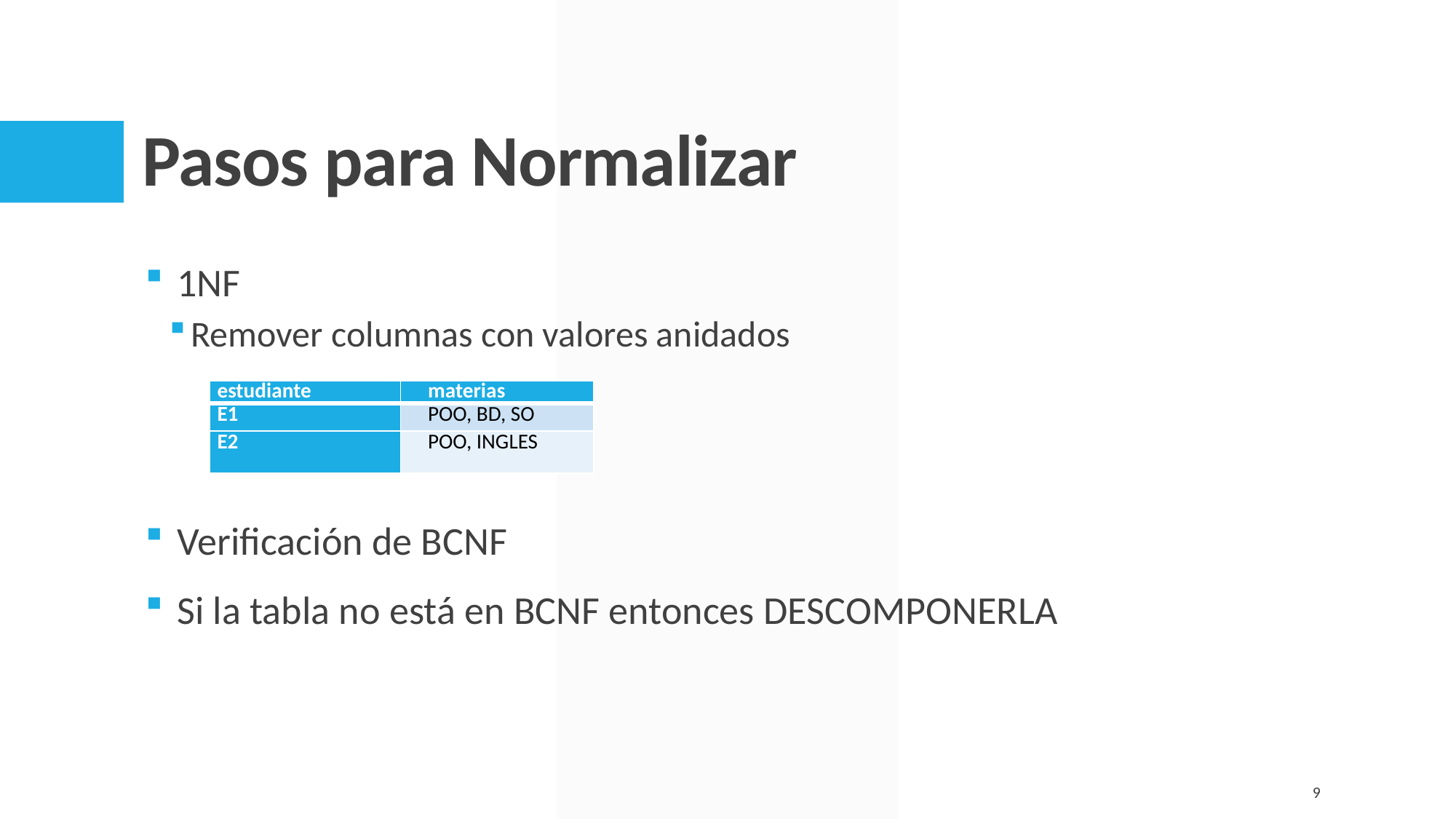

# Pasos para Normalizar
1NF
Remover columnas con valores anidados

Verificación de BCNF
Si la tabla no está en BCNF entonces DESCOMPONERLA
| estudiante | materias |
| --- | --- |
| E1 | POO, BD, SO |
| E2 | POO, INGLES |
9